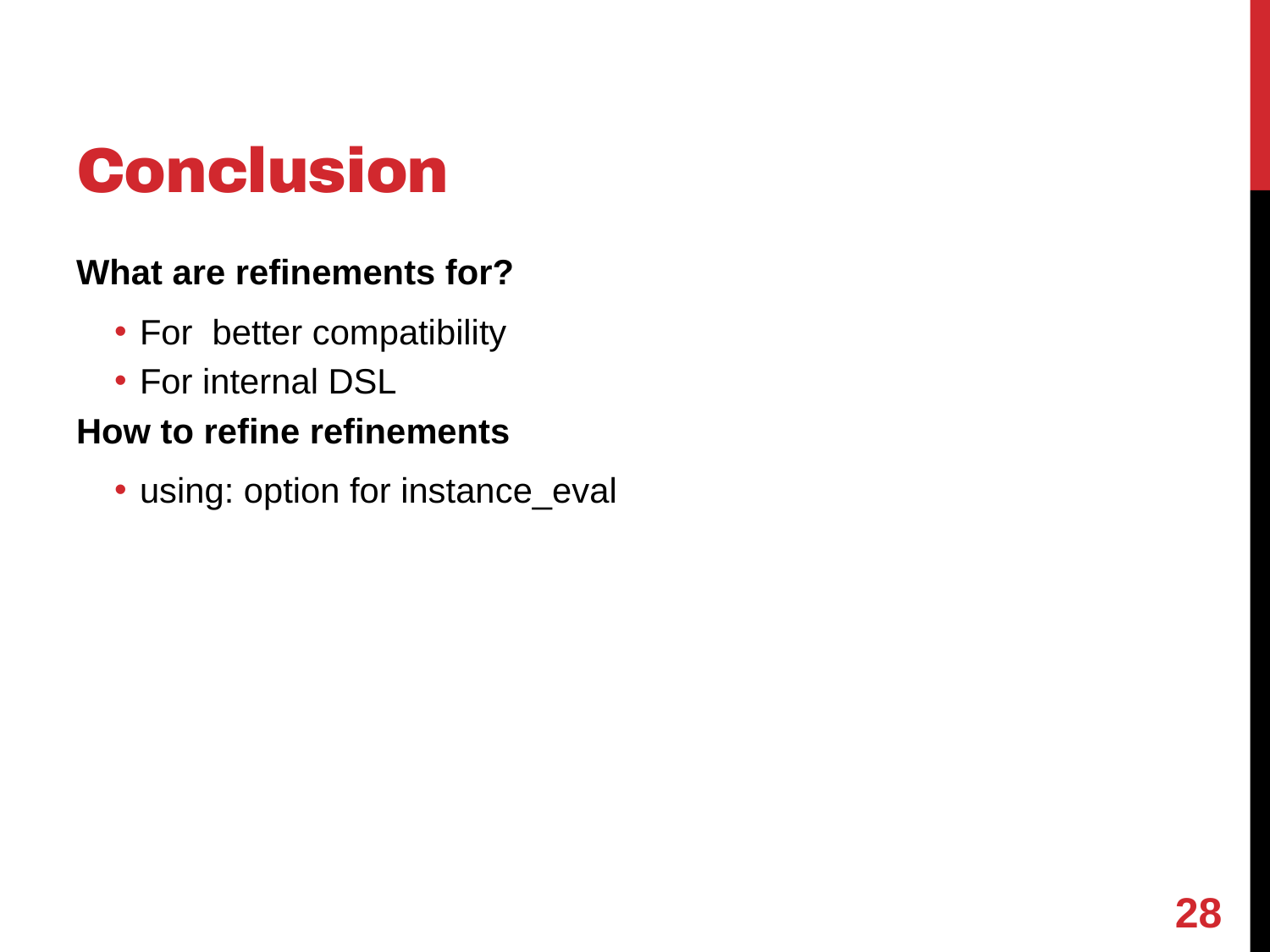

# Conclusion
What are refinements for?
For  better compatibility
For internal DSL
How to refine refinements
using: option for instance_eval
28